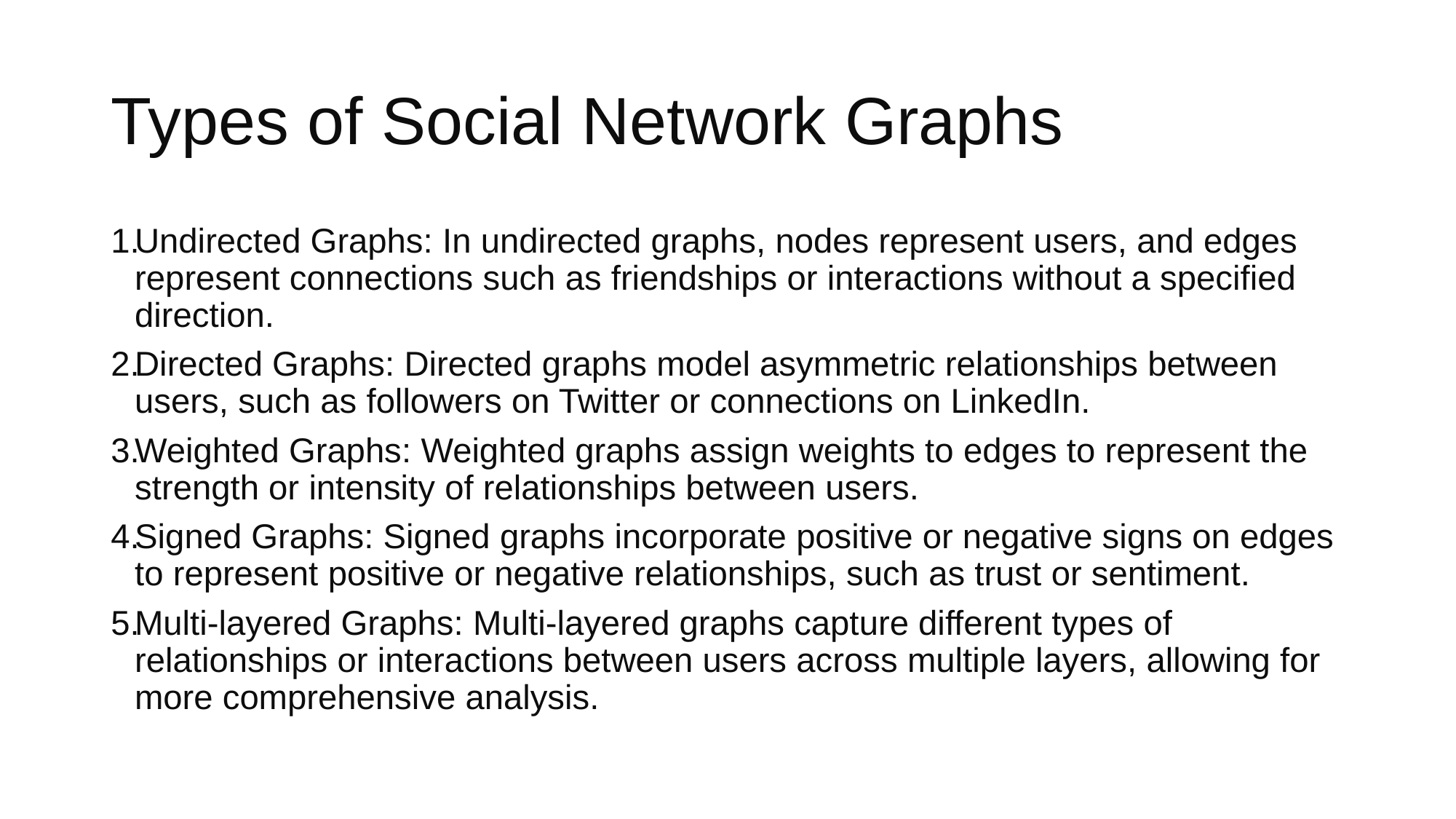

# Types of Social Network Graphs
Undirected Graphs: In undirected graphs, nodes represent users, and edges represent connections such as friendships or interactions without a specified direction.
Directed Graphs: Directed graphs model asymmetric relationships between users, such as followers on Twitter or connections on LinkedIn.
Weighted Graphs: Weighted graphs assign weights to edges to represent the strength or intensity of relationships between users.
Signed Graphs: Signed graphs incorporate positive or negative signs on edges to represent positive or negative relationships, such as trust or sentiment.
Multi-layered Graphs: Multi-layered graphs capture different types of relationships or interactions between users across multiple layers, allowing for more comprehensive analysis.